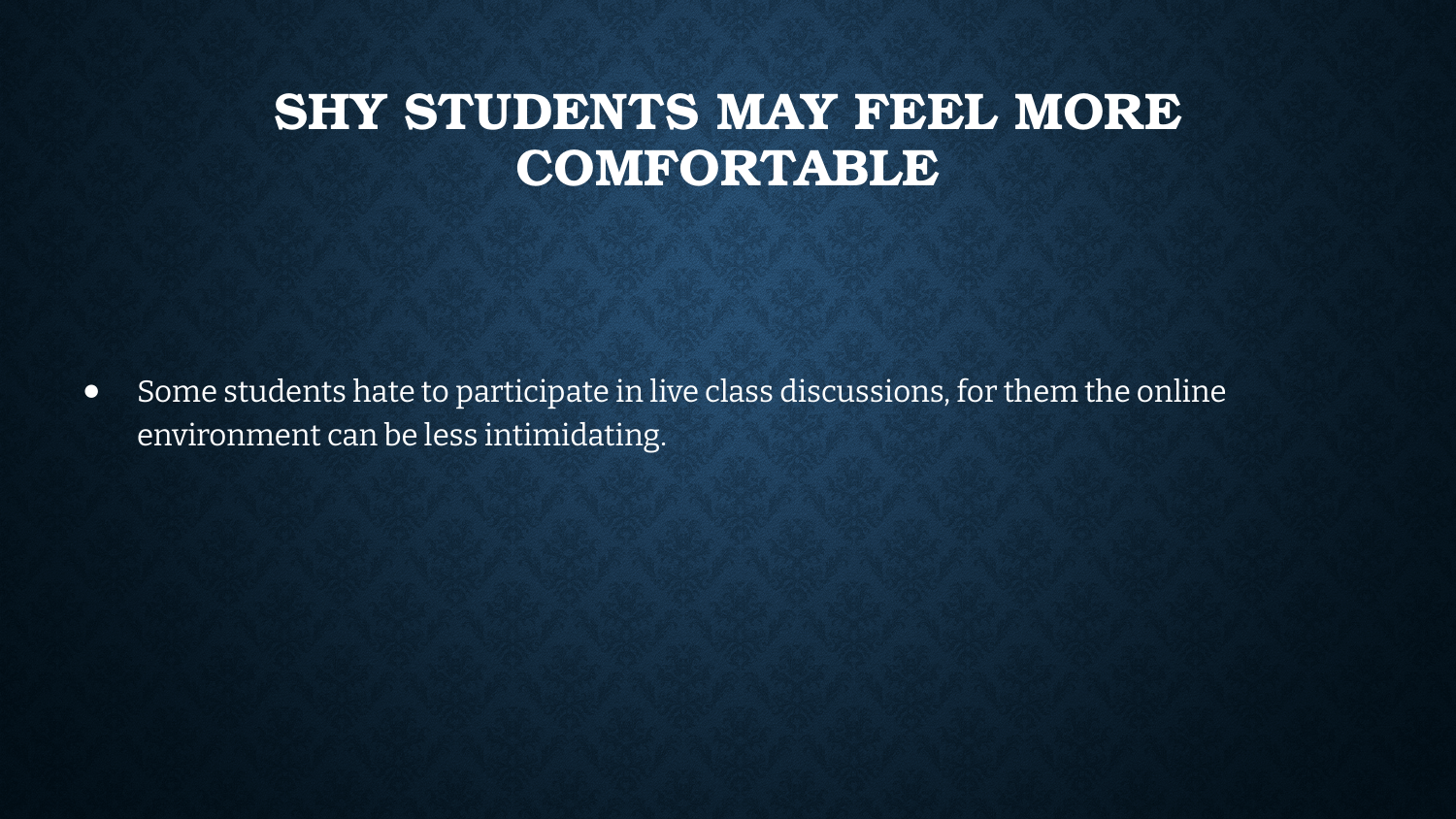

# Shy students may feel more comfortable

Some students hate to participate in live class discussions, for them the online environment can be less intimidating.